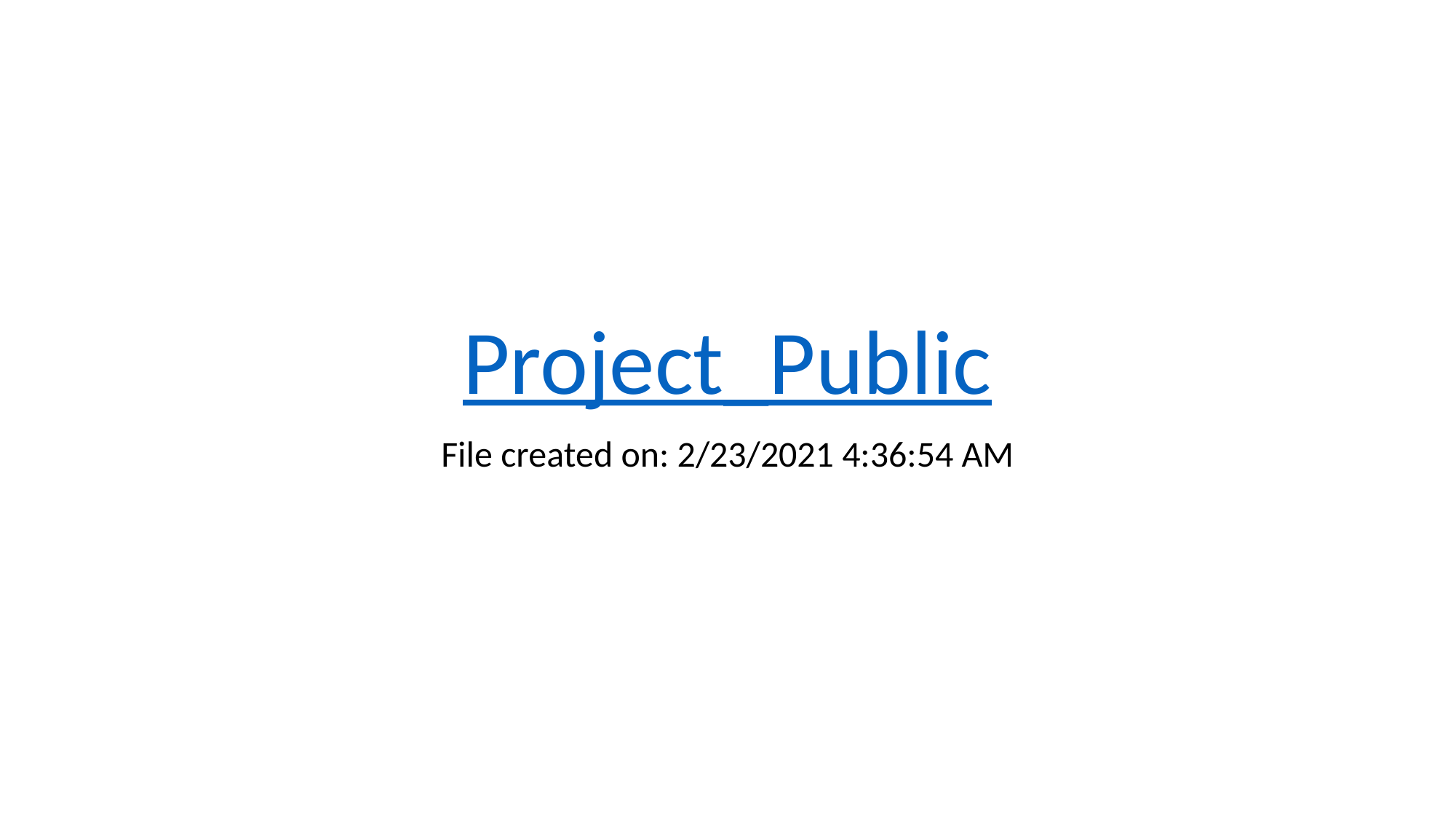

# Project_Public
File created on: 2/23/2021 4:36:54 AM